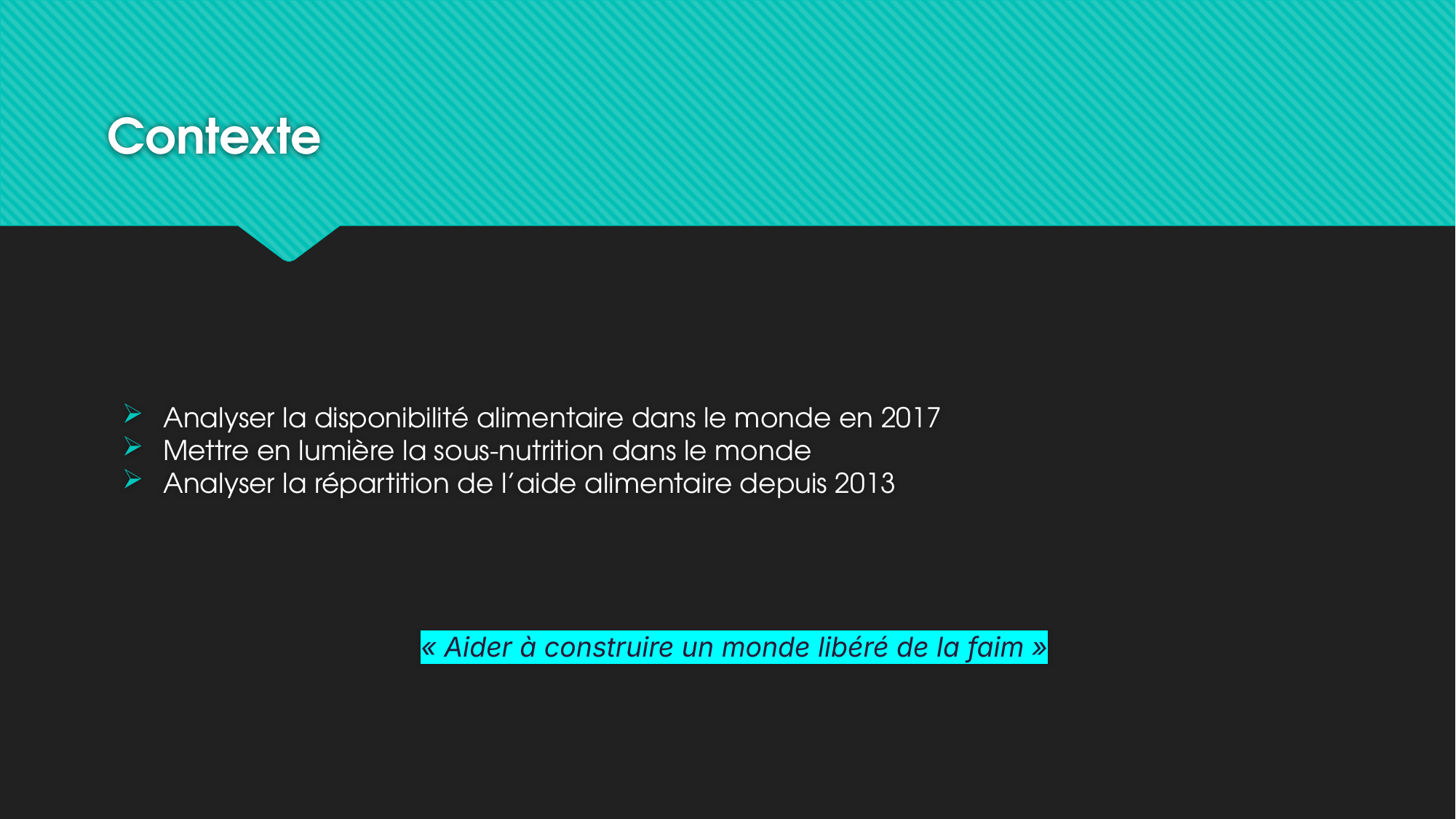

# Contexte

Analyser la disponibilité alimentaire dans le monde en 2017
Mettre en lumière la sous-nutrition dans le monde
Analyser la répartition de l’aide alimentaire depuis 2013

« Aider à construire un monde libéré de la faim »